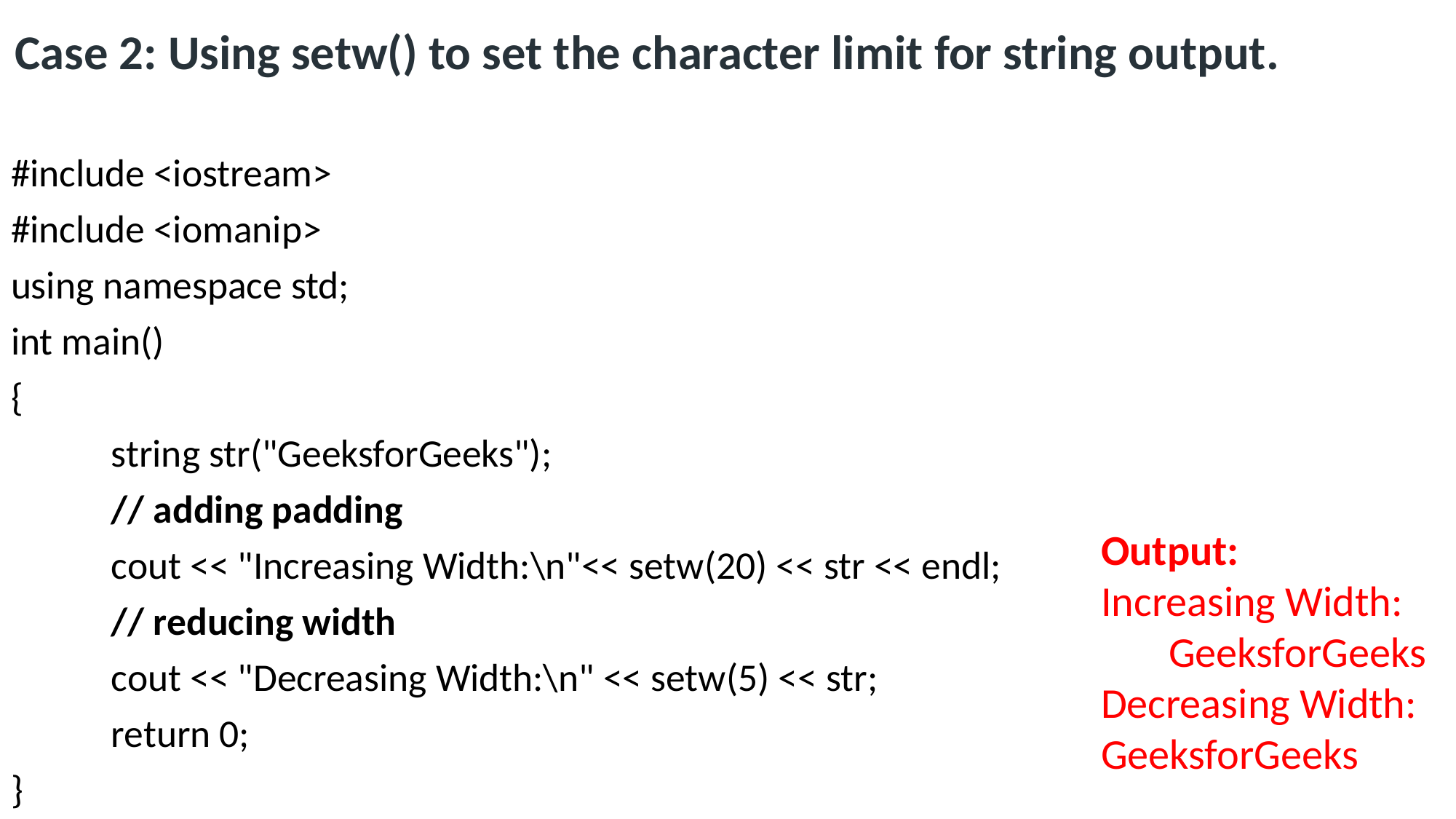

# Case 2: Using setw() to set the character limit for string output.
#include <iostream>
#include <iomanip>
using namespace std;
int main()
{
	string str("GeeksforGeeks");
	// adding padding
	cout << "Increasing Width:\n"<< setw(20) << str << endl;
	// reducing width
	cout << "Decreasing Width:\n" << setw(5) << str;
	return 0;
}

Output:
Increasing Width:
       GeeksforGeeks
Decreasing Width:
GeeksforGeeks